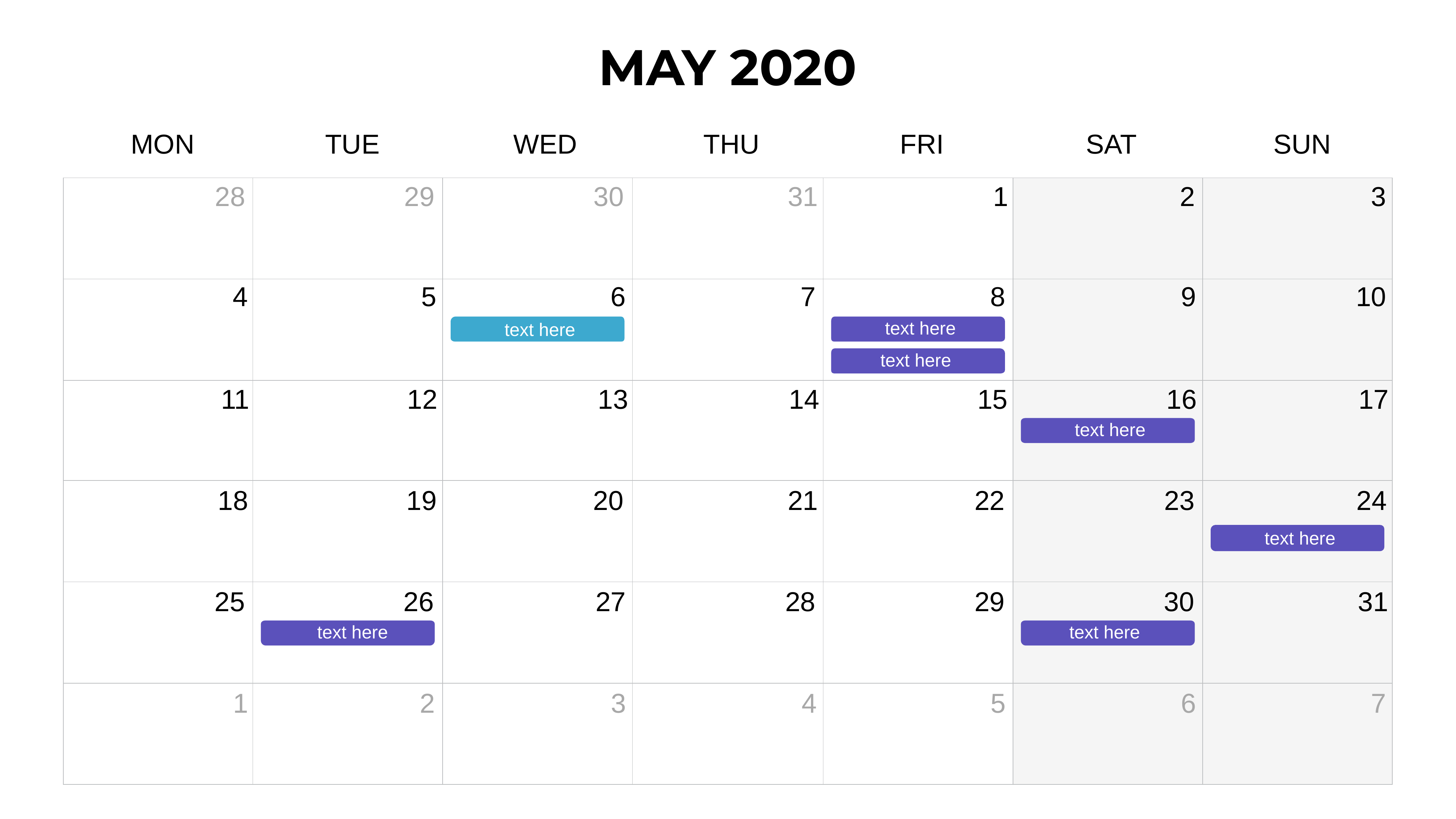

MAY 2020
MON
TUE
WED
THU
FRI
SAT
SUN

28
29
30
31
1
2
3
4
5
6
7
8
9
10

 text here

 text here

 text here

11
12
13
14
15
16
17
 text here

18
19
20
21
22
23
24

 text here

25
26
27
28
29
30
31
 text here
 text here

1
2
3
4
5
6
7